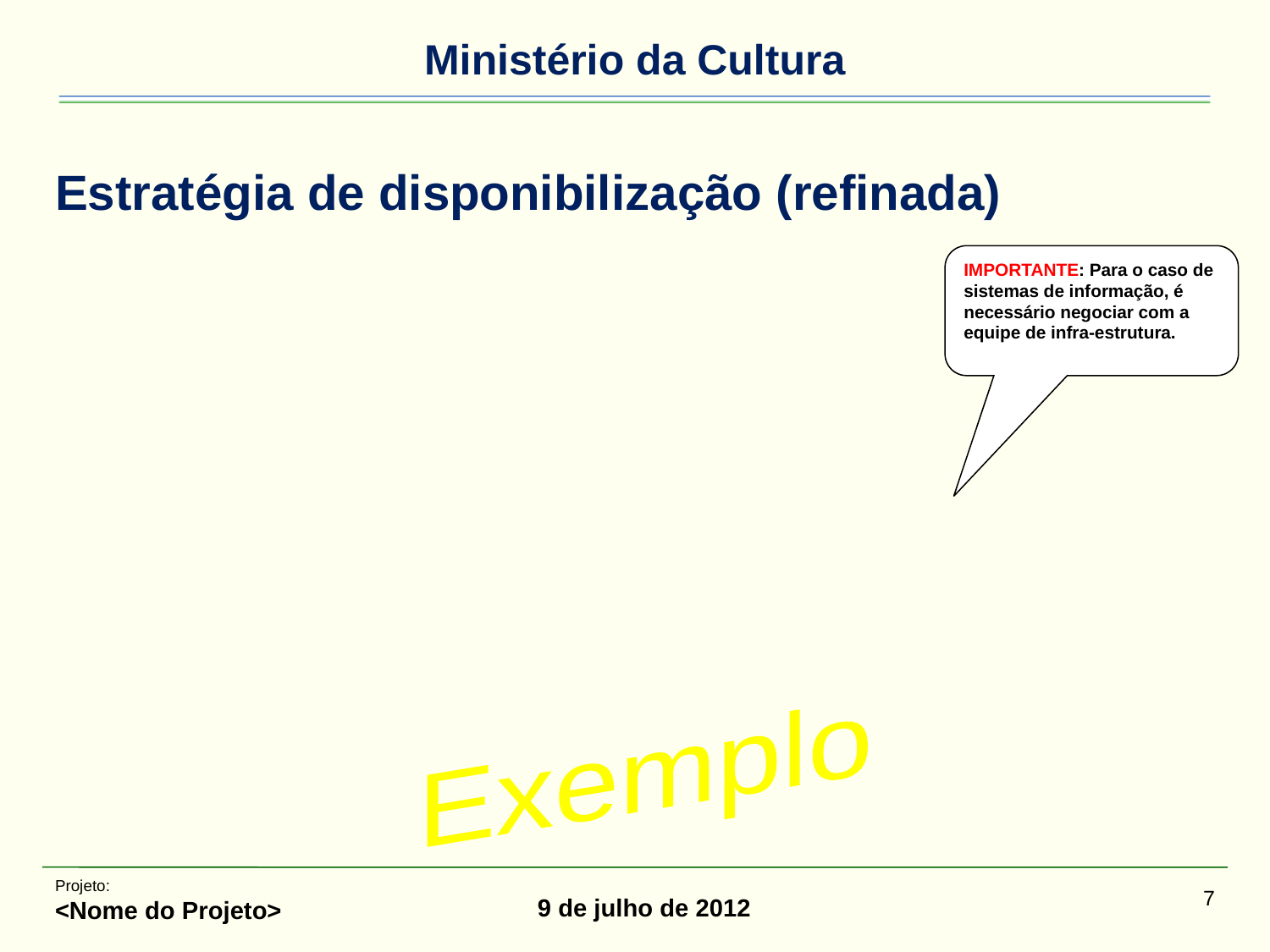

# Estratégia de disponibilização (refinada)

IMPORTANTE: Para o caso de sistemas de informação, é necessário negociar com a equipe de infra-estrutura.
Exemplo
Projeto:
<Nome do Projeto>
7